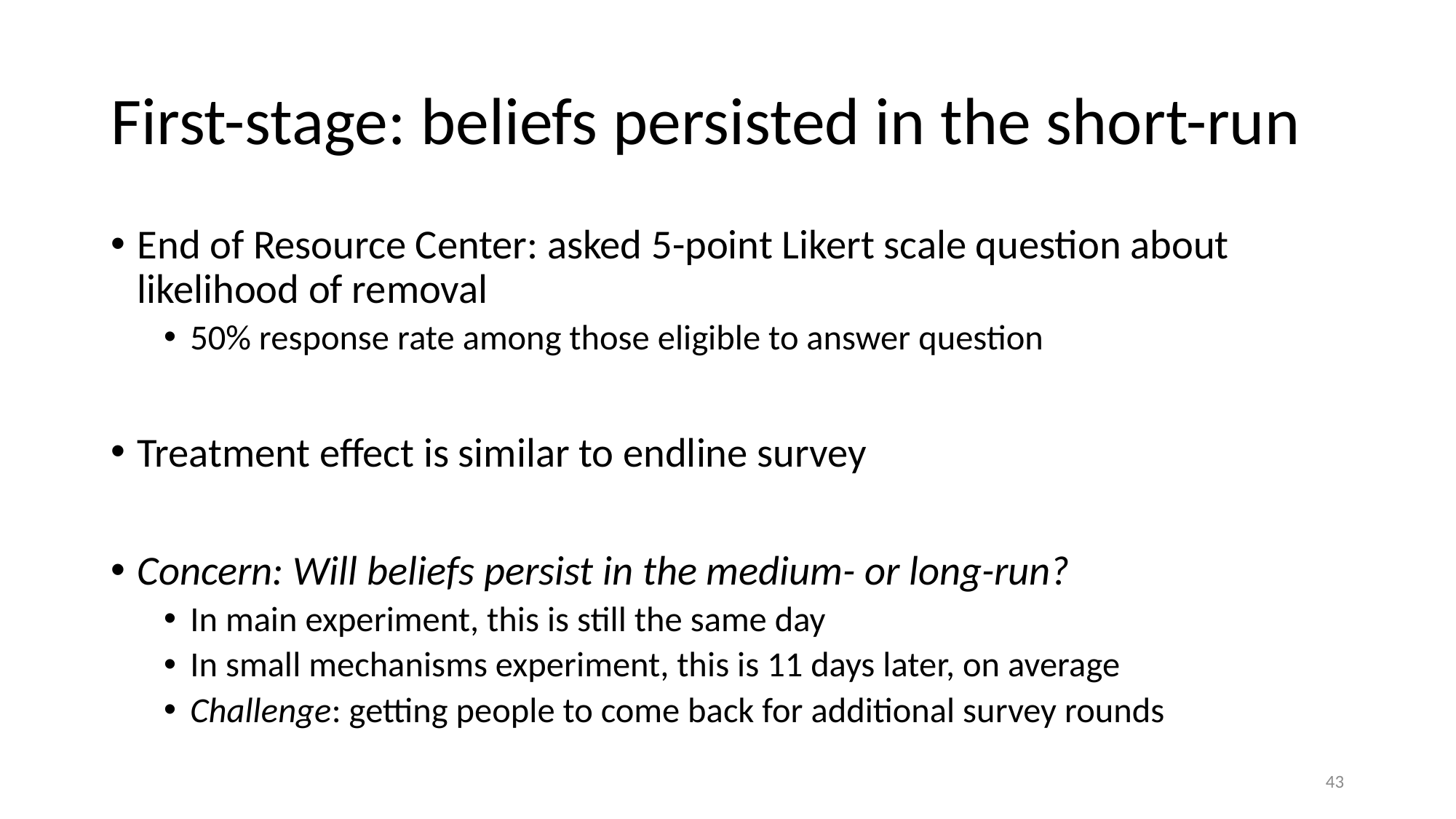

# First-stage: beliefs persisted in the short-run
End of Resource Center: asked 5-point Likert scale question about likelihood of removal
50% response rate among those eligible to answer question

Treatment effect is similar to endline survey

Concern: Will beliefs persist in the medium- or long-run?
In main experiment, this is still the same day
In small mechanisms experiment, this is 11 days later, on average
Challenge: getting people to come back for additional survey rounds

43